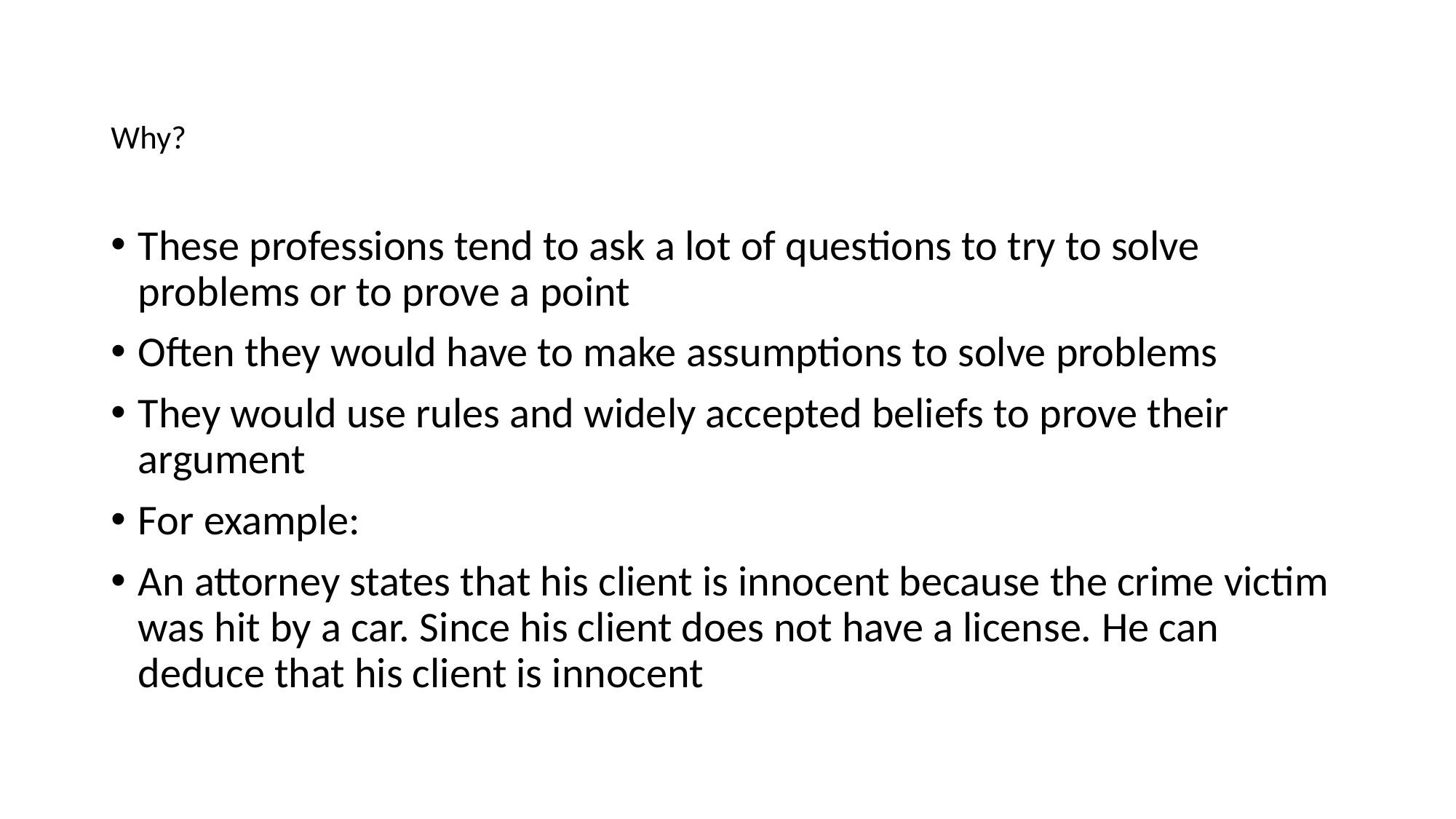

# Why?
These professions tend to ask a lot of questions to try to solve problems or to prove a point
Often they would have to make assumptions to solve problems
They would use rules and widely accepted beliefs to prove their argument
For example:
An attorney states that his client is innocent because the crime victim was hit by a car. Since his client does not have a license. He can deduce that his client is innocent